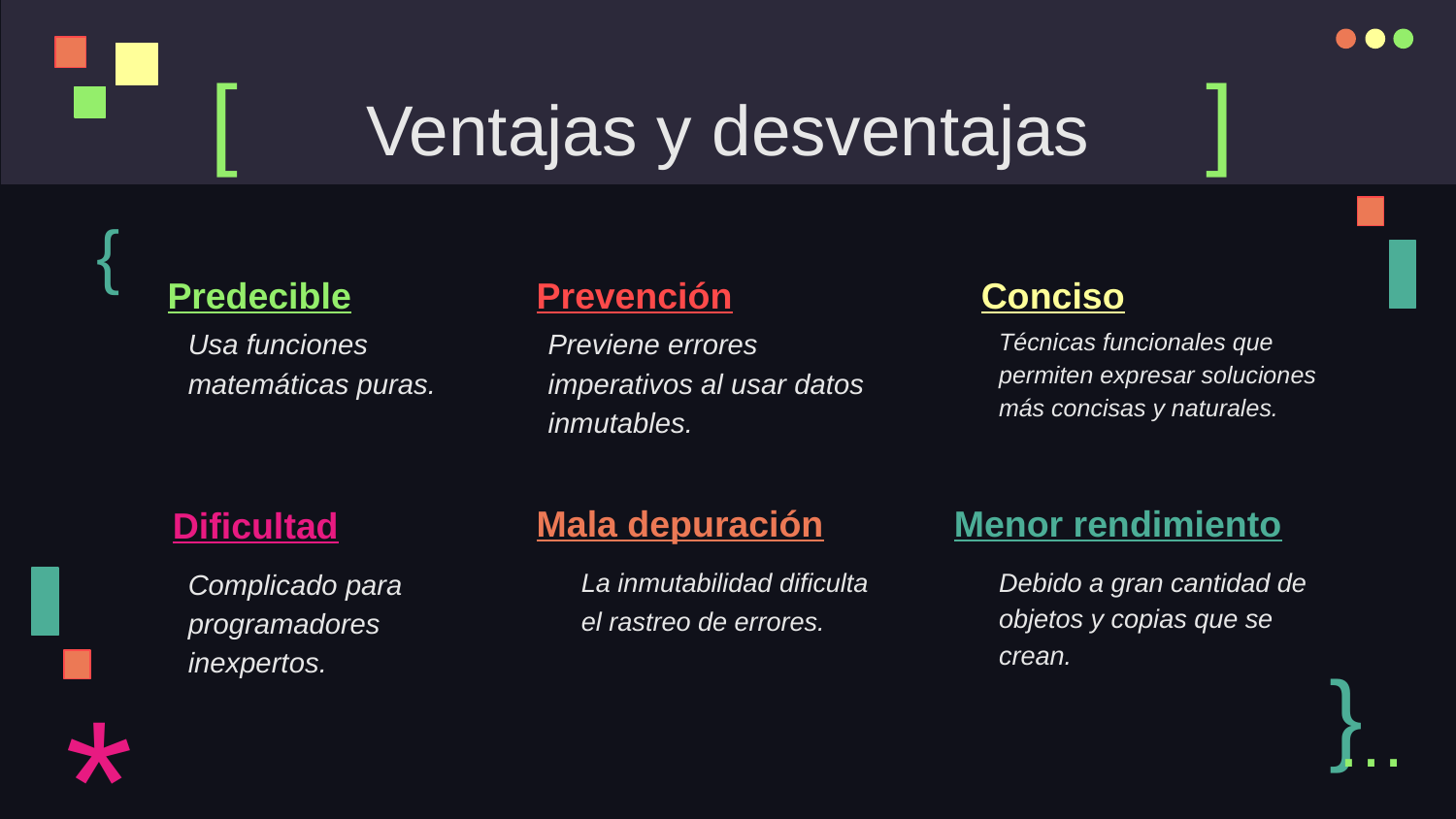

[
]

# Ventajas y desventajas

{

Predecible
Prevención
Conciso
Usa funciones matemáticas puras.

Previene errores imperativos al usar datos inmutables.
Técnicas funcionales que permiten expresar soluciones más concisas y naturales.
Mala depuración
Menor rendimiento
Dificultad
Complicado para programadores inexpertos.
La inmutabilidad dificulta el rastreo de errores.
Debido a gran cantidad de objetos y copias que se crean.

}

*
…